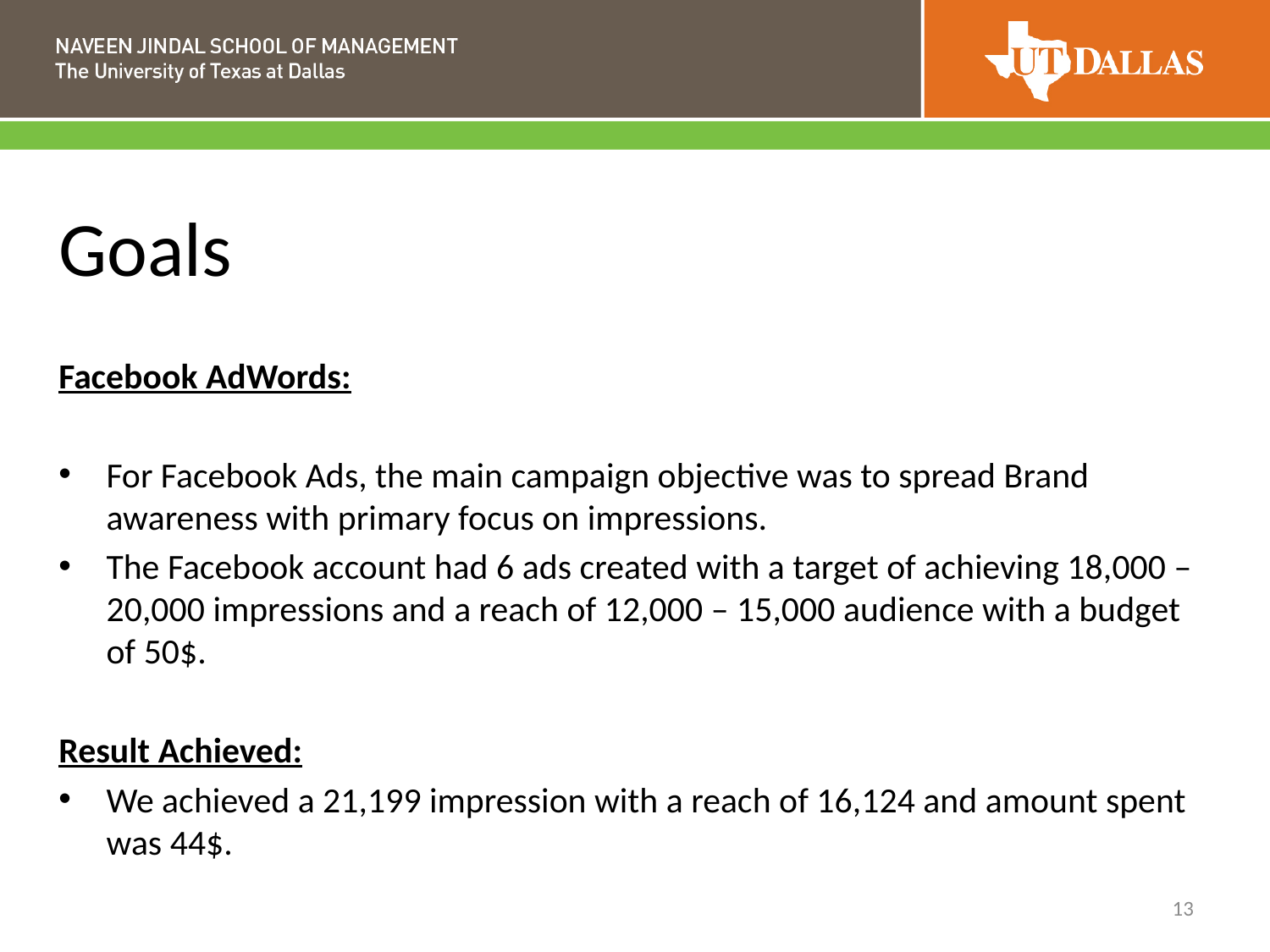

# Goals

Facebook AdWords:

For Facebook Ads, the main campaign objective was to spread Brand awareness with primary focus on impressions.
The Facebook account had 6 ads created with a target of achieving 18,000 – 20,000 impressions and a reach of 12,000 – 15,000 audience with a budget of 50$.

Result Achieved:
We achieved a 21,199 impression with a reach of 16,124 and amount spent was 44$.
13